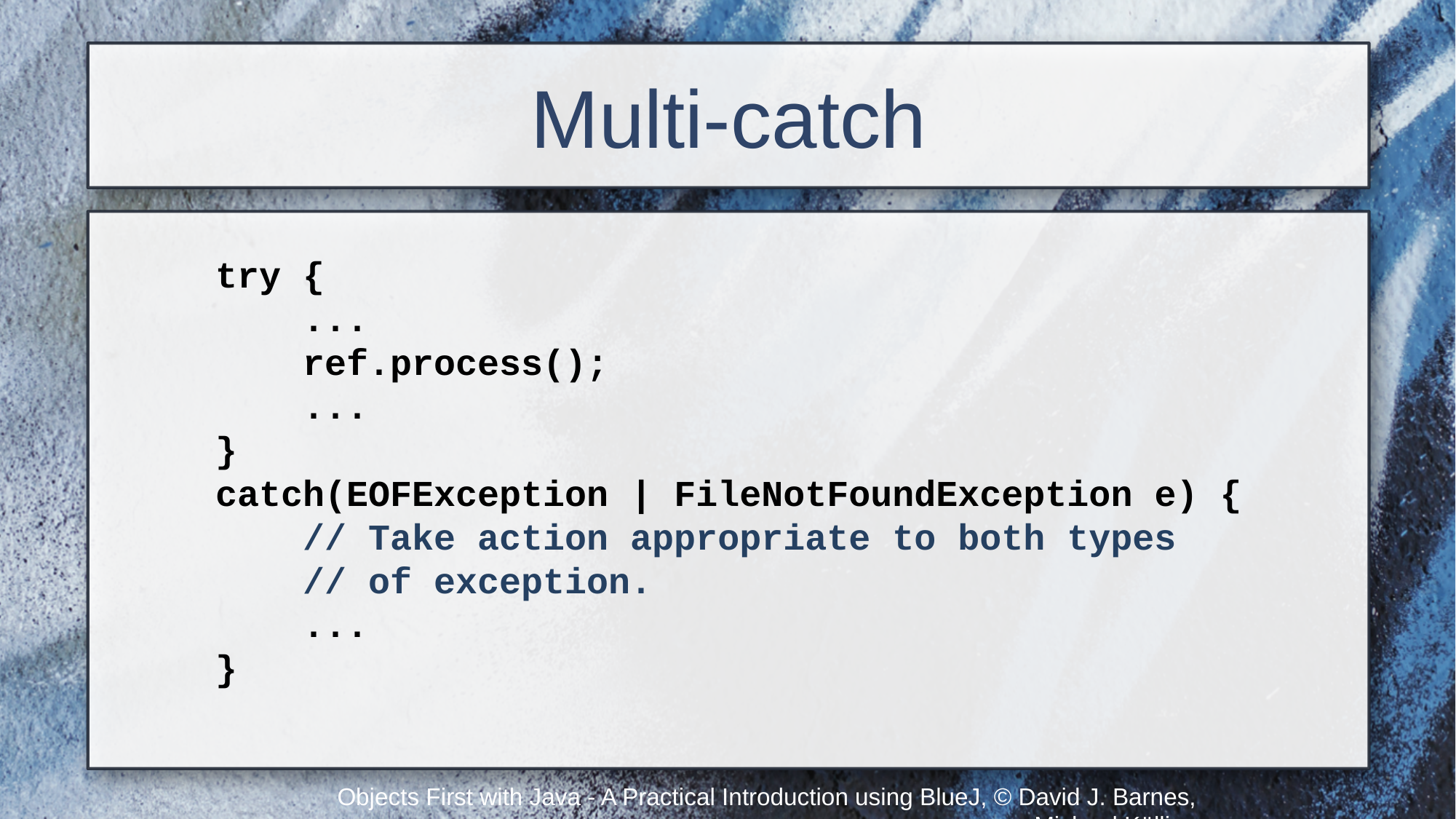

# Multi-catch
try {
    ...
    ref.process();
    ...
}
catch(EOFException | FileNotFoundException e) {
    // Take action appropriate to both types
    // of exception.
    ...
}